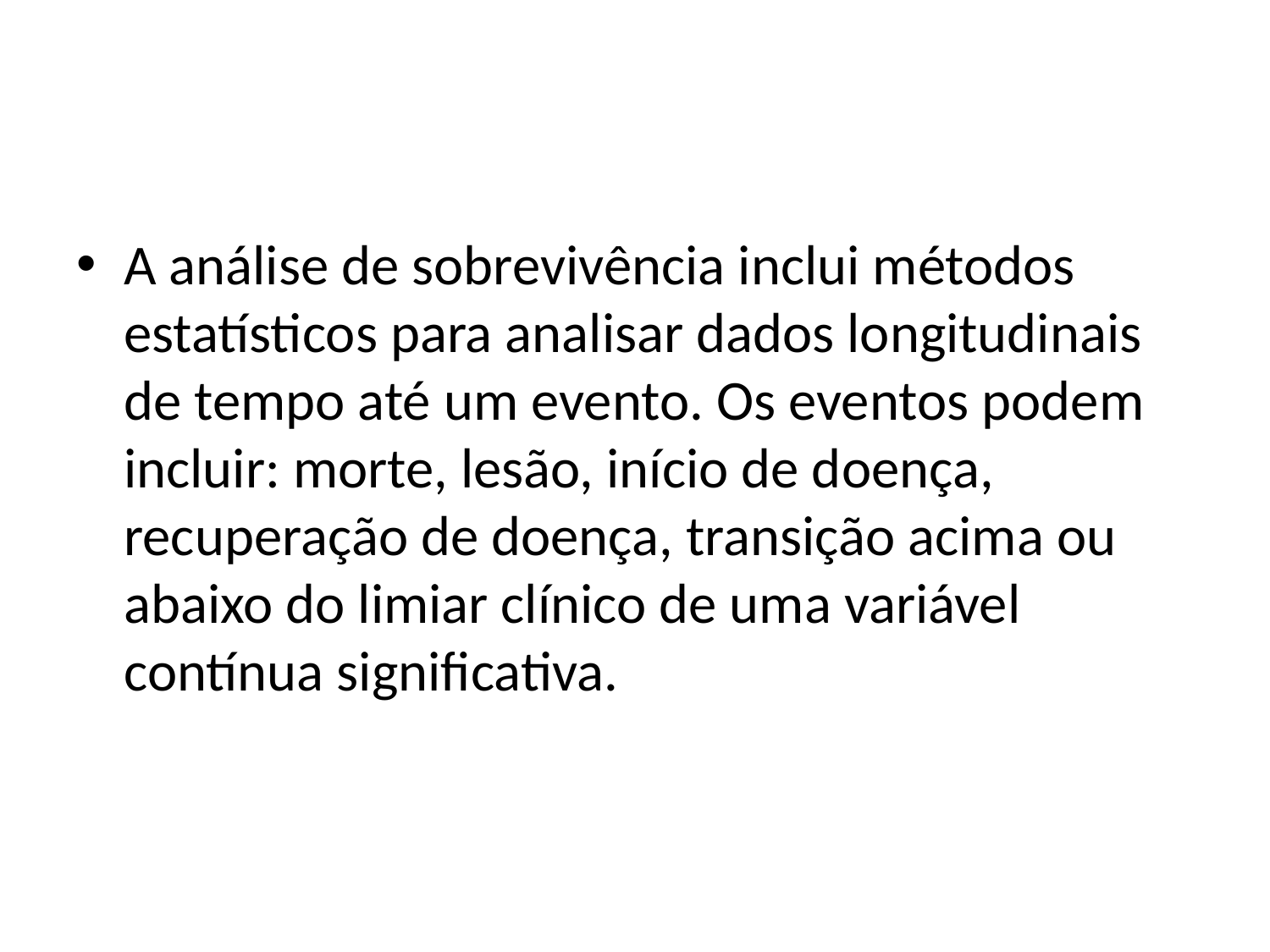

#
A análise de sobrevivência inclui métodos estatísticos para analisar dados longitudinais de tempo até um evento. Os eventos podem incluir: morte, lesão, início de doença, recuperação de doença, transição acima ou abaixo do limiar clínico de uma variável contínua significativa.